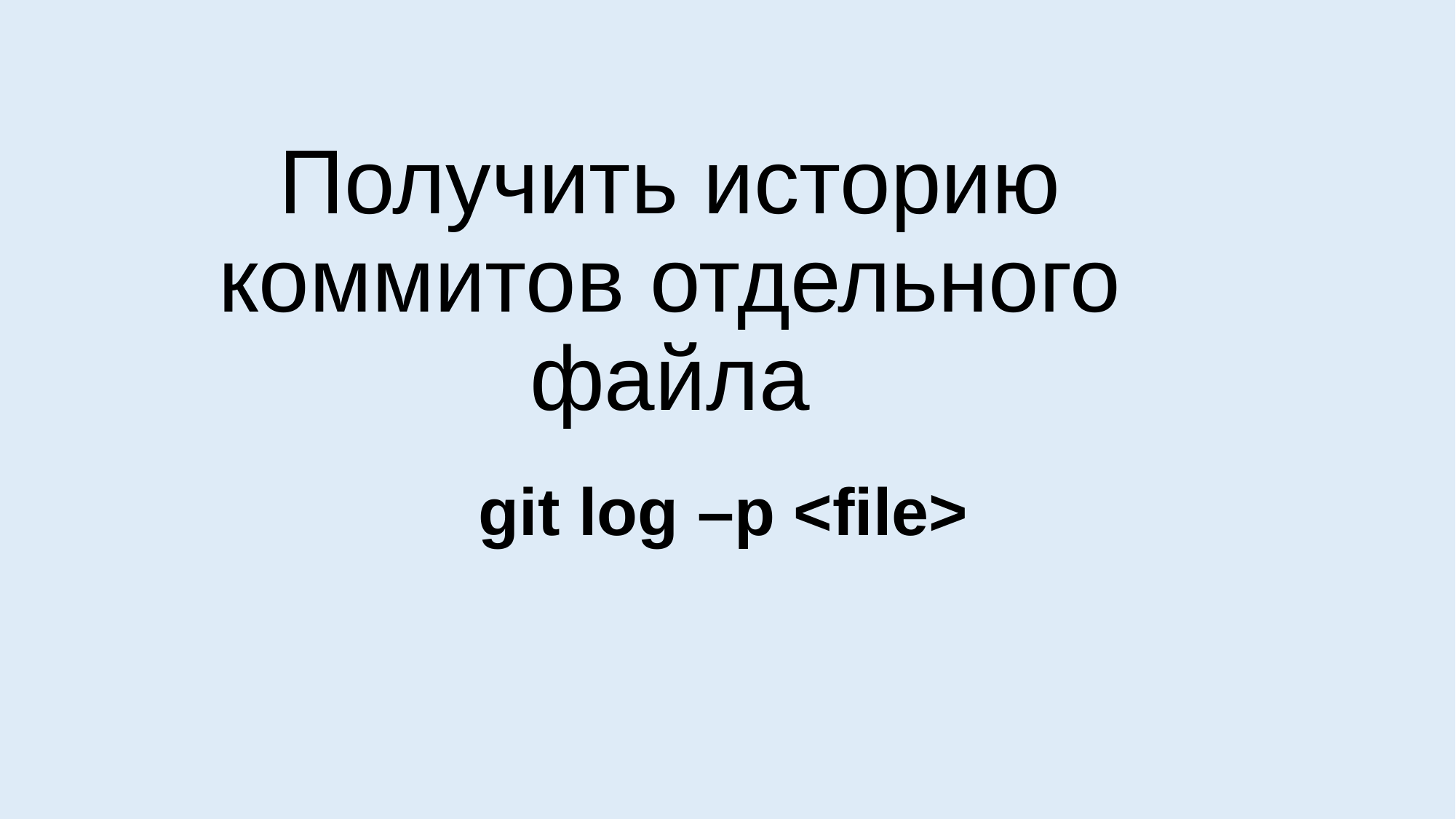

Получить историю коммитов отдельного файла
git log –p <file>